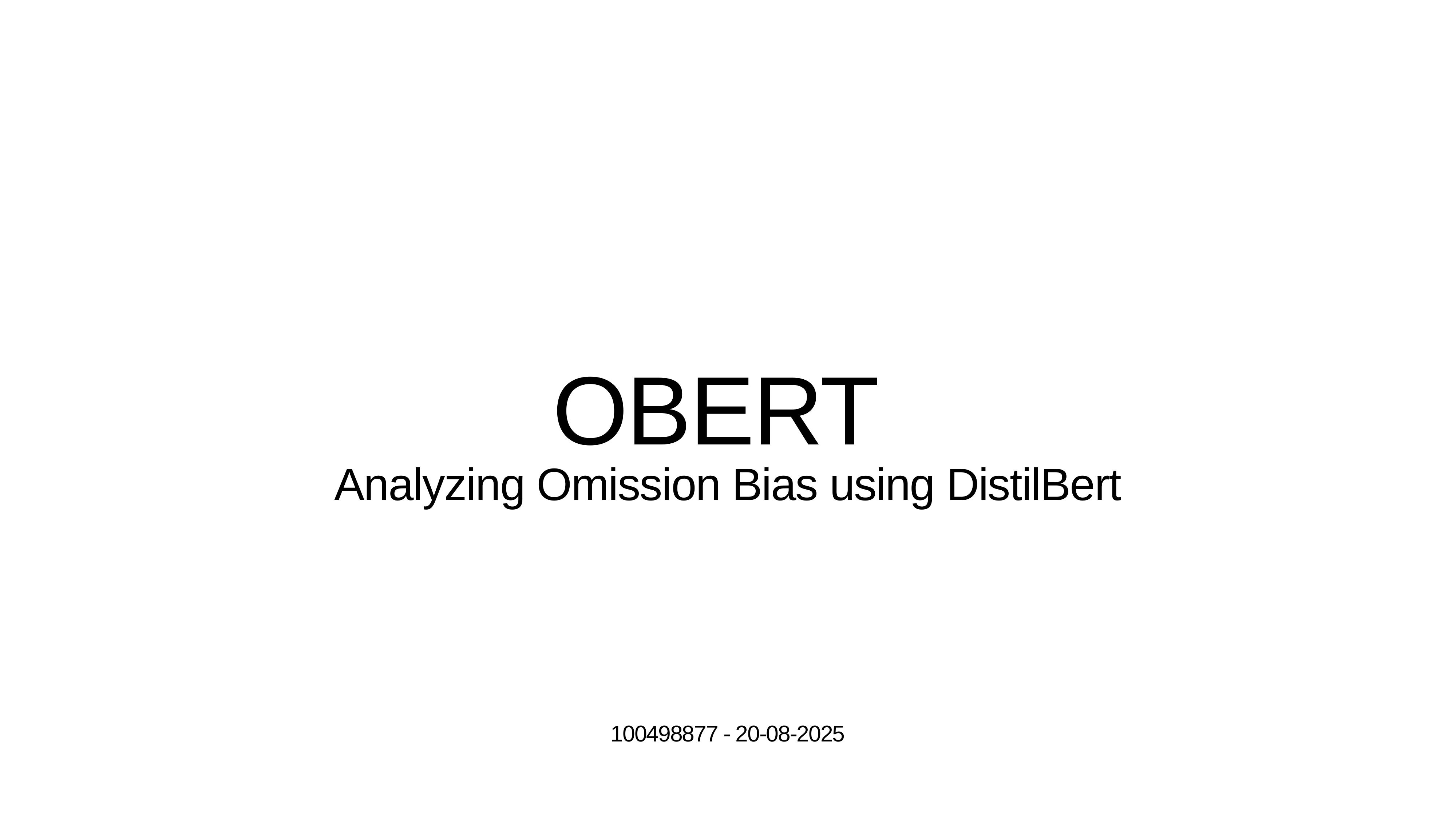

# OBERT
Analyzing Omission Bias using DistilBert
100498877 - 20-08-2025